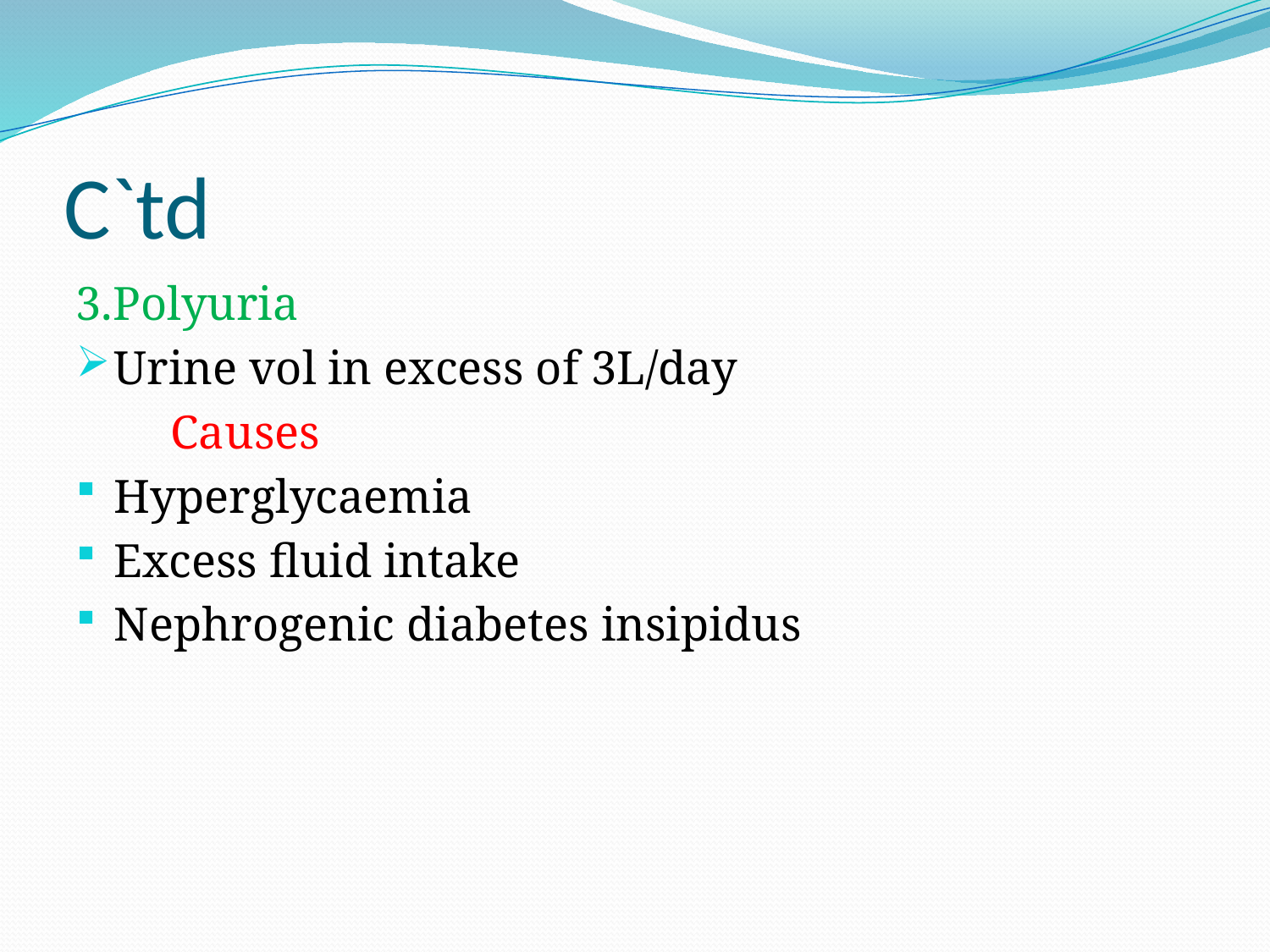

# C`td
3.Polyuria
Urine vol in excess of 3L/day
        Causes
Hyperglycaemia
Excess fluid intake
Nephrogenic diabetes insipidus